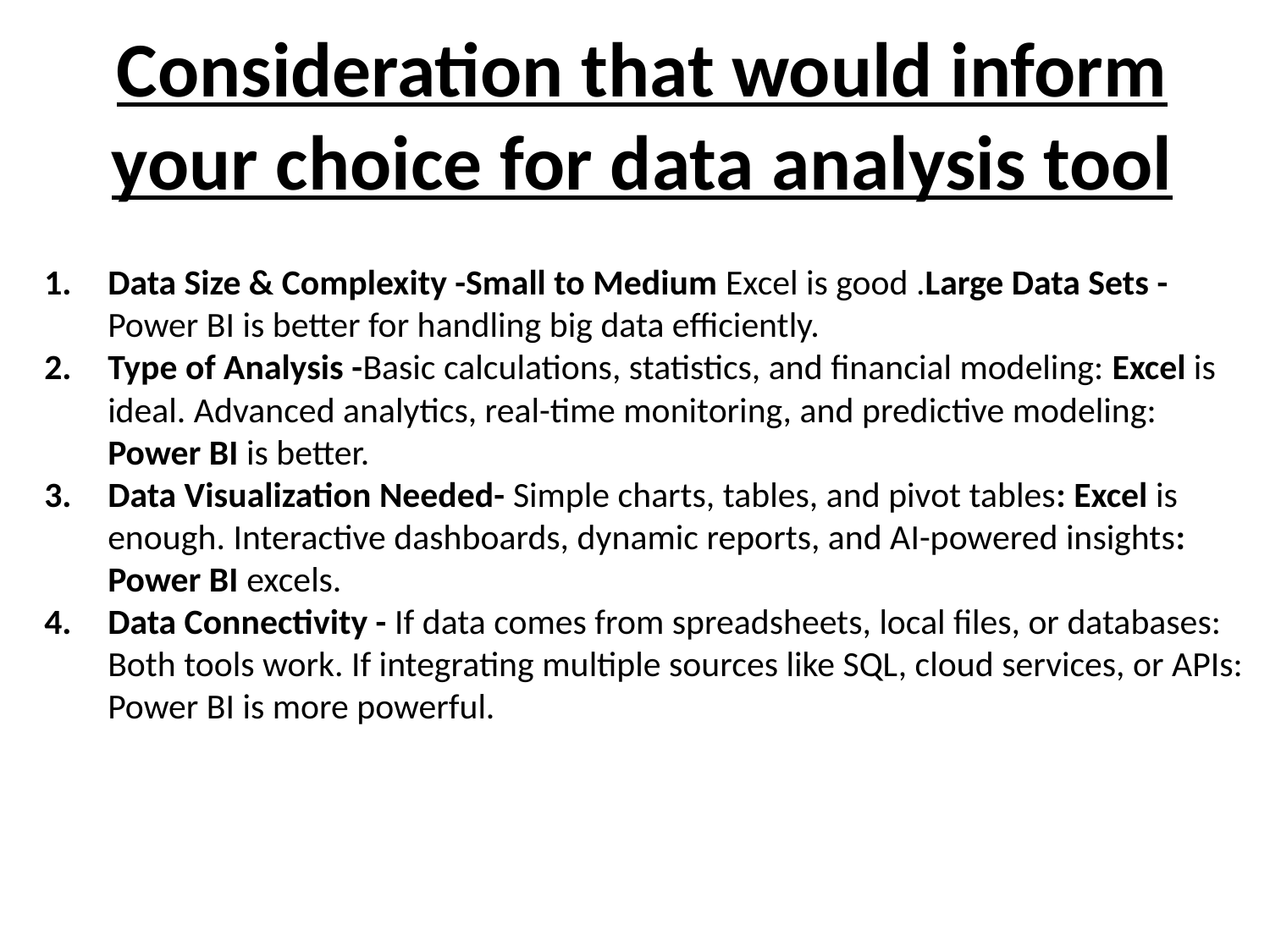

# Consideration that would inform your choice for data analysis tool
Data Size & Complexity -Small to Medium Excel is good .Large Data Sets -Power BI is better for handling big data efficiently.
Type of Analysis -Basic calculations, statistics, and financial modeling: Excel is ideal. Advanced analytics, real-time monitoring, and predictive modeling: Power BI is better.
Data Visualization Needed- Simple charts, tables, and pivot tables: Excel is enough. Interactive dashboards, dynamic reports, and AI-powered insights: Power BI excels.
Data Connectivity - If data comes from spreadsheets, local files, or databases: Both tools work. If integrating multiple sources like SQL, cloud services, or APIs: Power BI is more powerful.